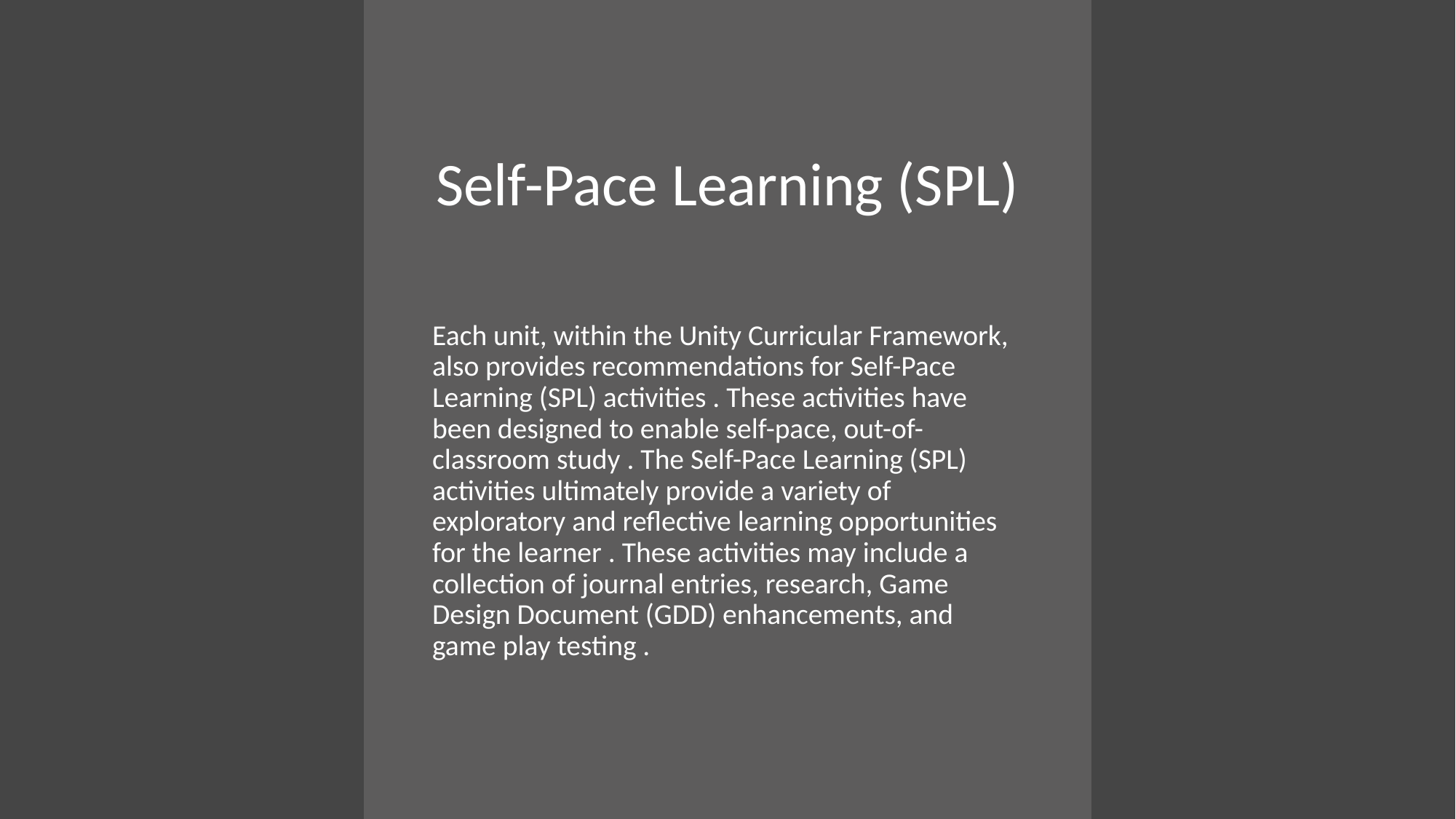

# Self-Pace Learning (SPL)
Each unit, within the Unity Curricular Framework, also provides recommendations for Self-Pace Learning (SPL) activities . These activities have been designed to enable self-pace, out-of-classroom study . The Self-Pace Learning (SPL) activities ultimately provide a variety of exploratory and reflective learning opportunities for the learner . These activities may include a collection of journal entries, research, Game Design Document (GDD) enhancements, and game play testing .